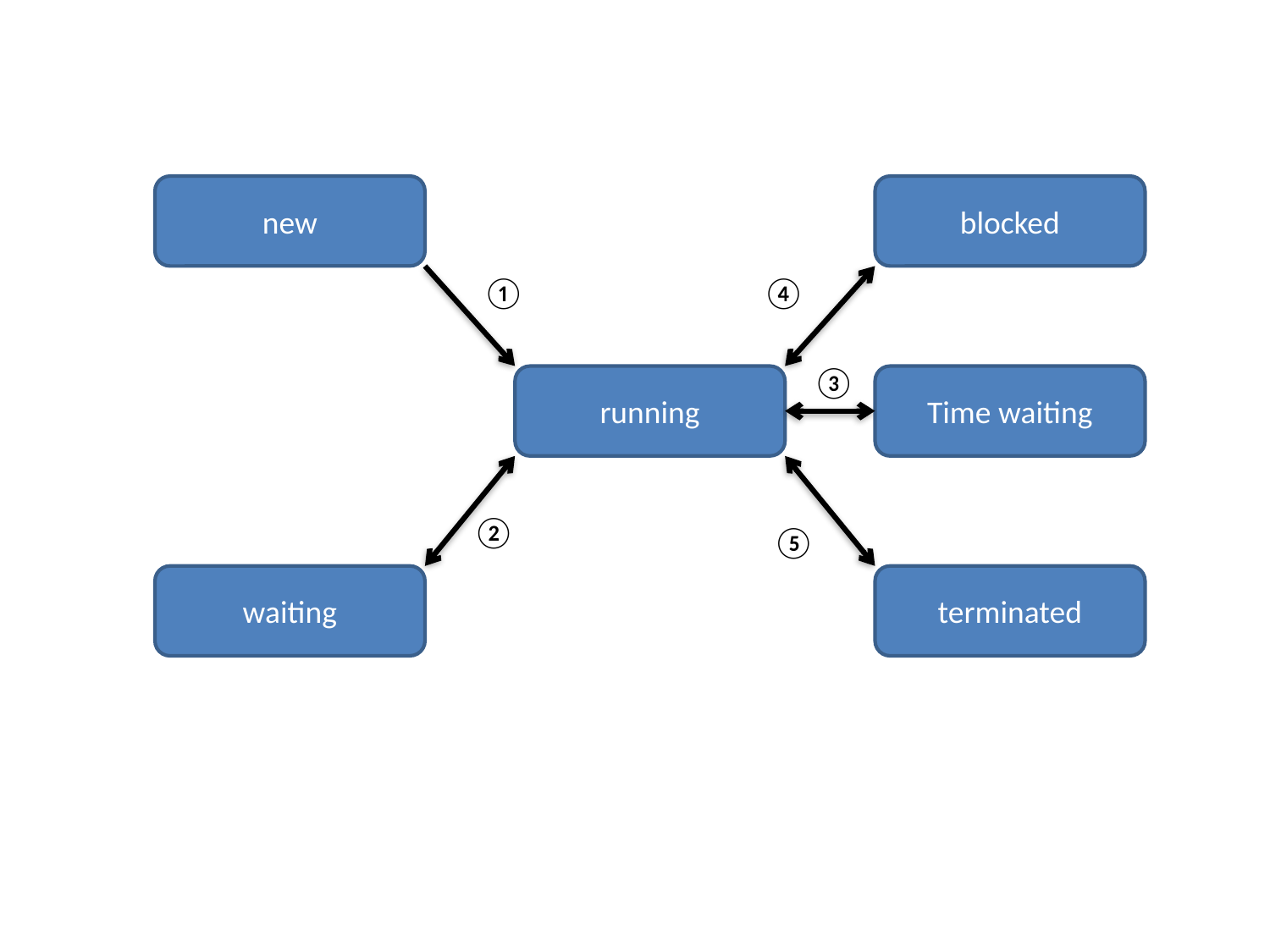

new
blocked
①
④
③
running
Time waiting
②
⑤
waiting
terminated